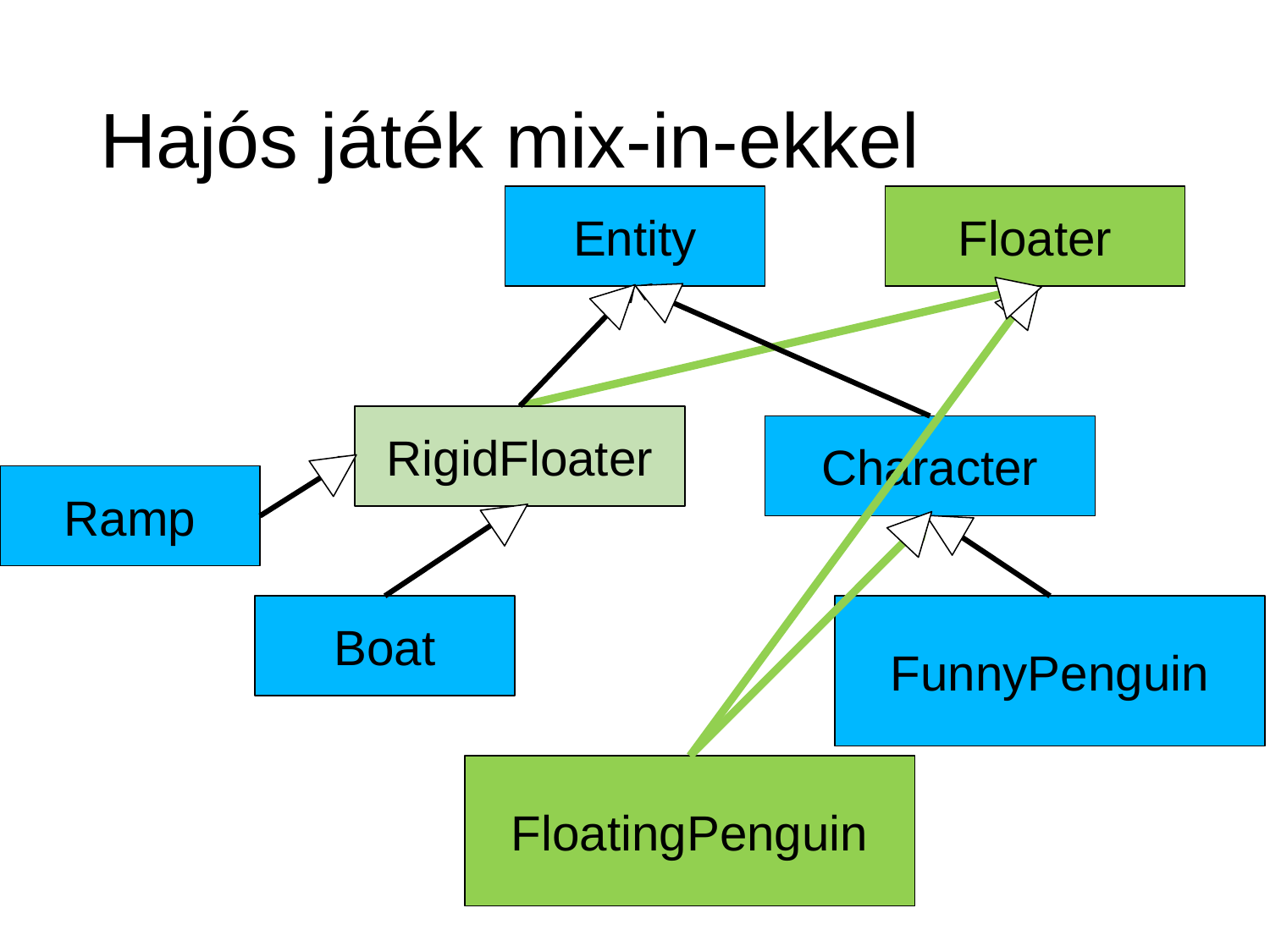

# Hajós játék mix-in-ekkel
Entity
Floater

RigidFloater
Character

Ramp

Boat
FunnyPenguin
FloatingPenguin